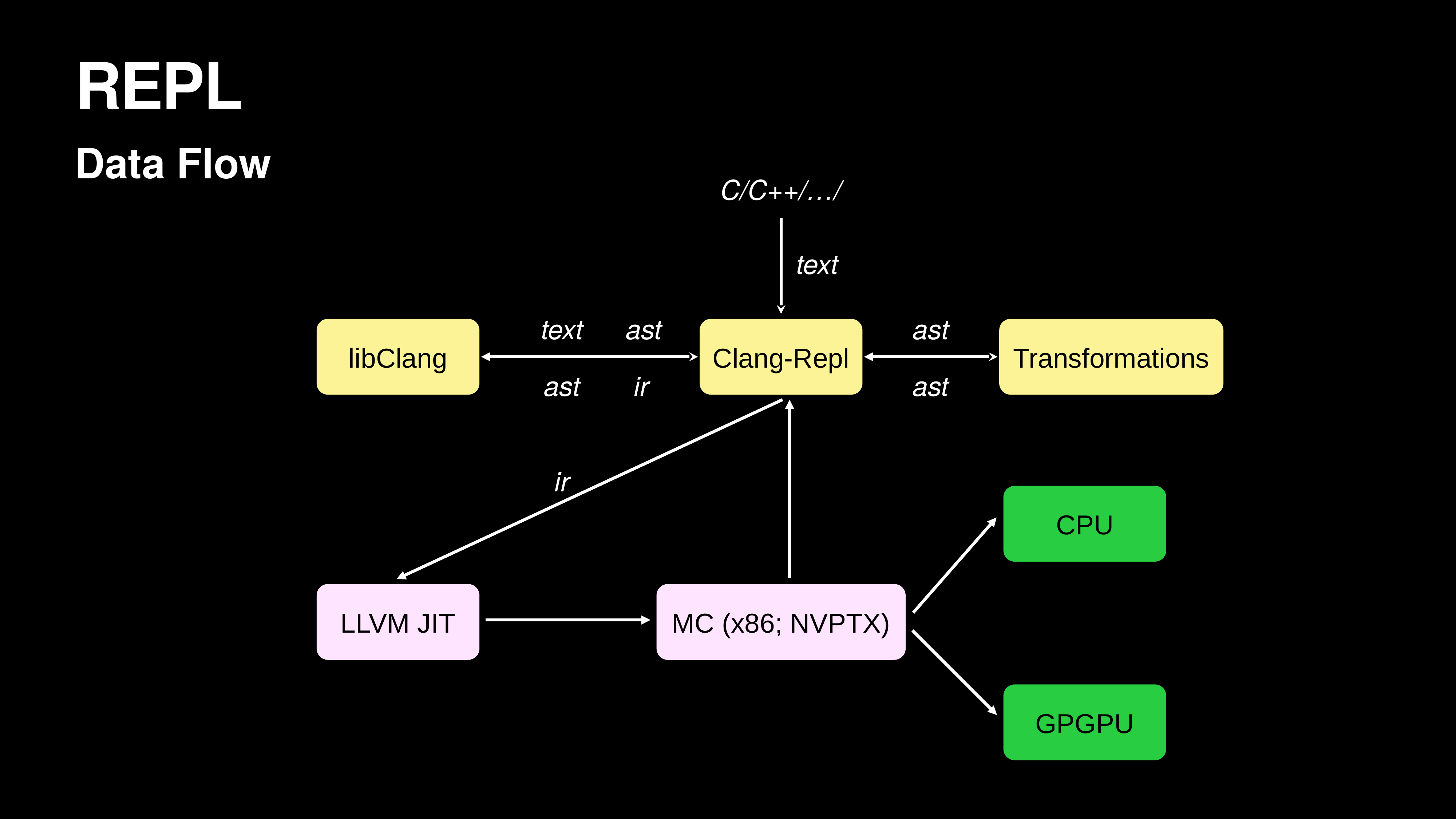

# REPL
Data Flow
C/C++/…/

text
text
ast
ast
libClang
Clang-Repl
Transformations

ast
ir
ast

ir
CPU

LLVM JIT
MC (x86; NVPTX)

GPGPU